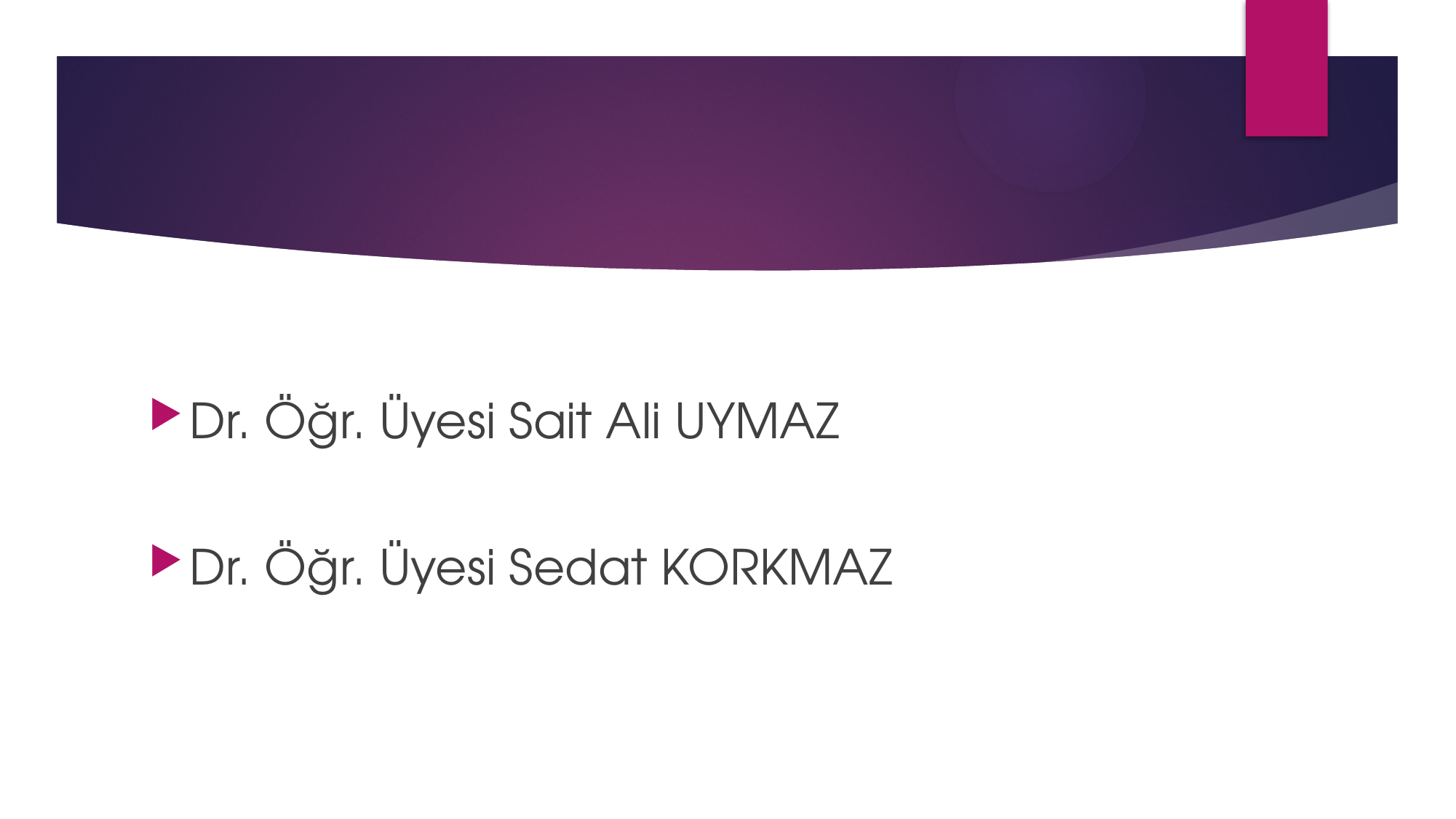

#

Dr. Öğr. Üyesi Sait Ali UYMAZ

Dr. Öğr. Üyesi Sedat KORKMAZ